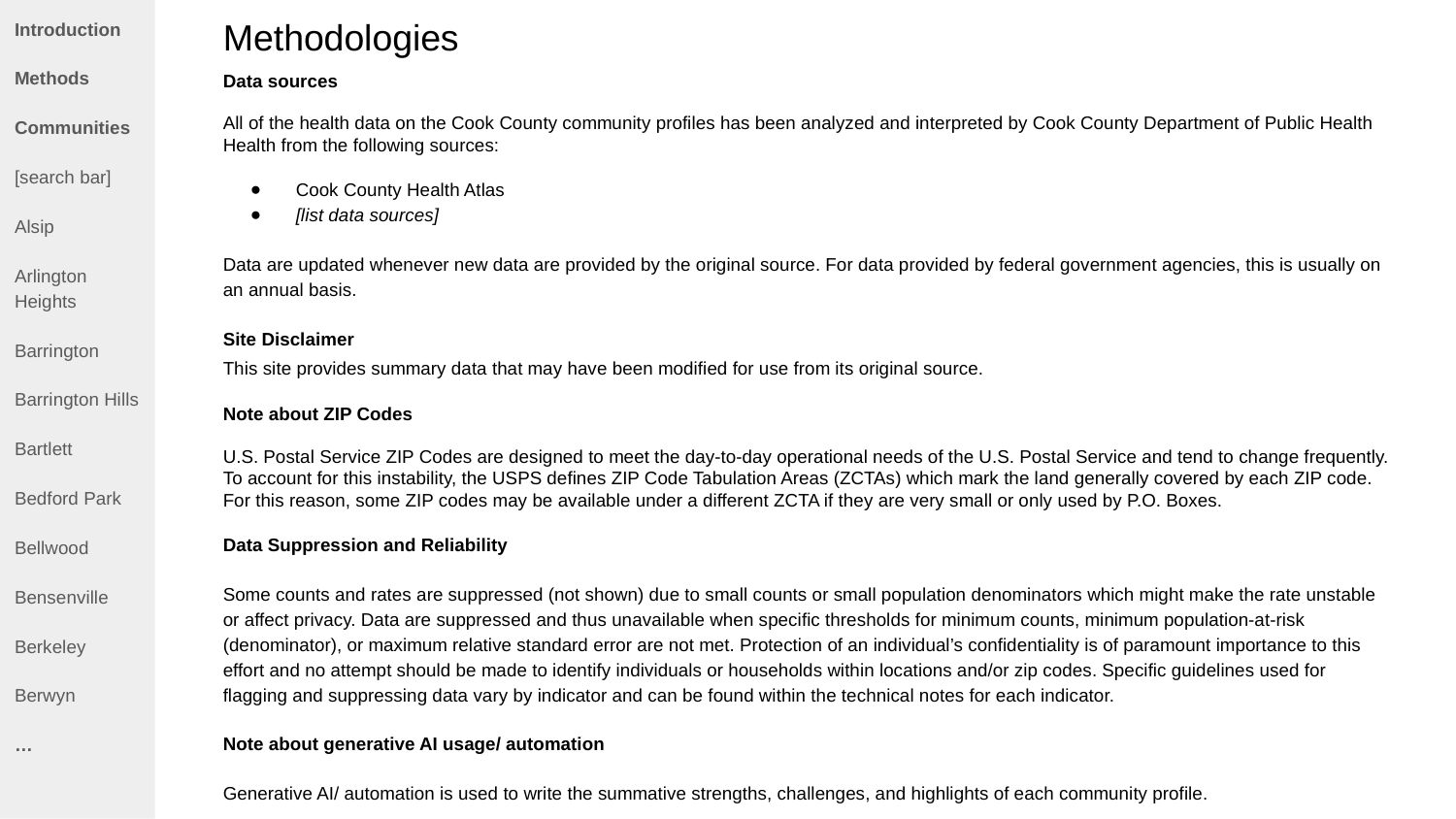

Introduction
Methods
Communities
[search bar]
Alsip
Arlington Heights
Barrington
Barrington Hills
Bartlett
Bedford Park
Bellwood
Bensenville
Berkeley
Berwyn
…
# Methodologies
Data sources
All of the health data on the Cook County community profiles has been analyzed and interpreted by Cook County Department of Public Health Health from the following sources:
Cook County Health Atlas
[list data sources]
Data are updated whenever new data are provided by the original source. For data provided by federal government agencies, this is usually on an annual basis.
Site Disclaimer
This site provides summary data that may have been modified for use from its original source.
Note about ZIP Codes
U.S. Postal Service ZIP Codes are designed to meet the day-to-day operational needs of the U.S. Postal Service and tend to change frequently. To account for this instability, the USPS defines ZIP Code Tabulation Areas (ZCTAs) which mark the land generally covered by each ZIP code. For this reason, some ZIP codes may be available under a different ZCTA if they are very small or only used by P.O. Boxes.
Data Suppression and Reliability
Some counts and rates are suppressed (not shown) due to small counts or small population denominators which might make the rate unstable or affect privacy. Data are suppressed and thus unavailable when specific thresholds for minimum counts, minimum population-at-risk (denominator), or maximum relative standard error are not met. Protection of an individual’s confidentiality is of paramount importance to this effort and no attempt should be made to identify individuals or households within locations and/or zip codes. Specific guidelines used for flagging and suppressing data vary by indicator and can be found within the technical notes for each indicator.
Note about generative AI usage/ automation
Generative AI/ automation is used to write the summative strengths, challenges, and highlights of each community profile.